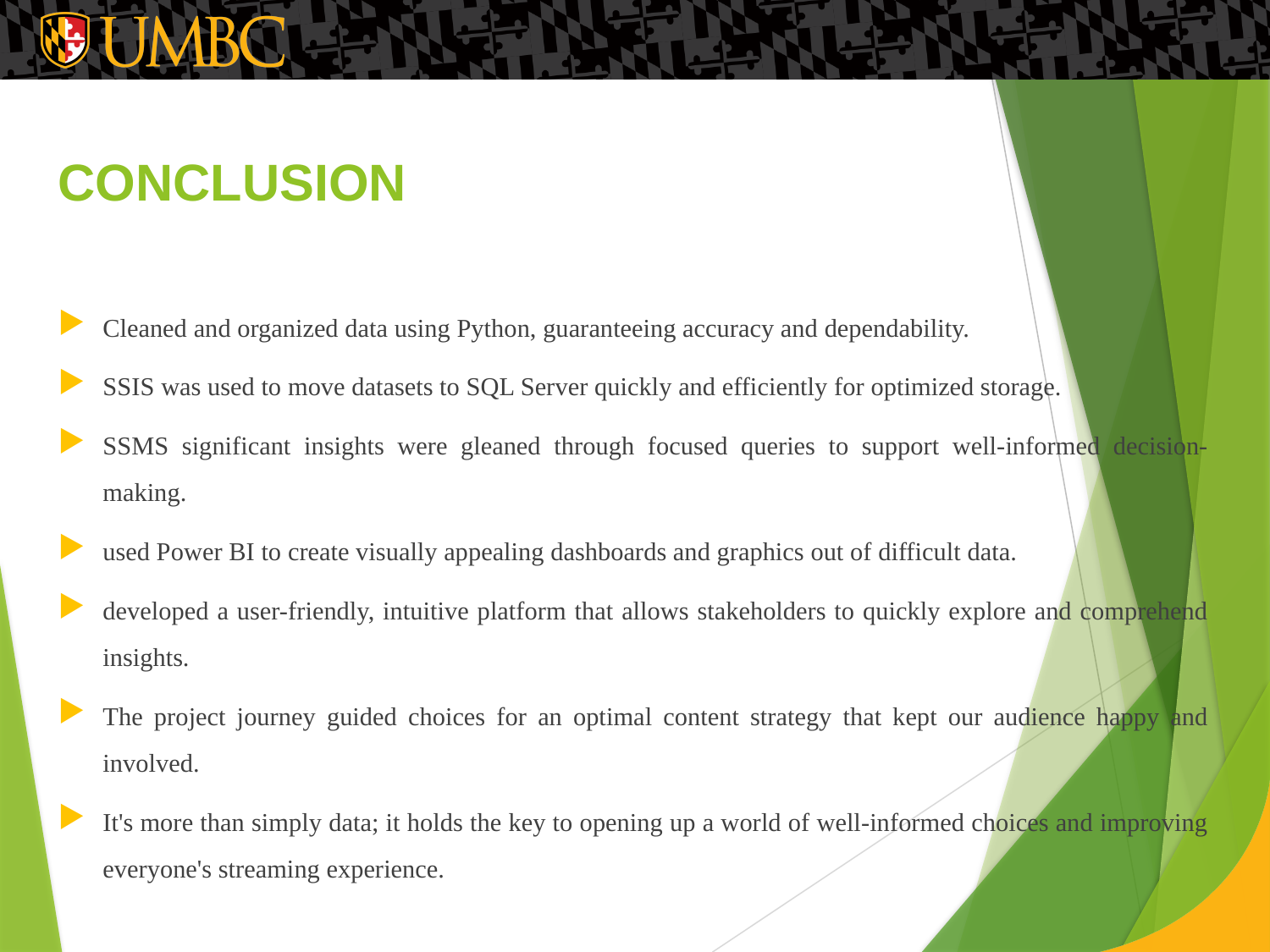

# CONCLUSION
Cleaned and organized data using Python, guaranteeing accuracy and dependability.
SSIS was used to move datasets to SQL Server quickly and efficiently for optimized storage.
SSMS significant insights were gleaned through focused queries to support well-informed decision-making.
used Power BI to create visually appealing dashboards and graphics out of difficult data.
developed a user-friendly, intuitive platform that allows stakeholders to quickly explore and comprehend insights.
The project journey guided choices for an optimal content strategy that kept our audience happy and involved.
It's more than simply data; it holds the key to opening up a world of well-informed choices and improving everyone's streaming experience.